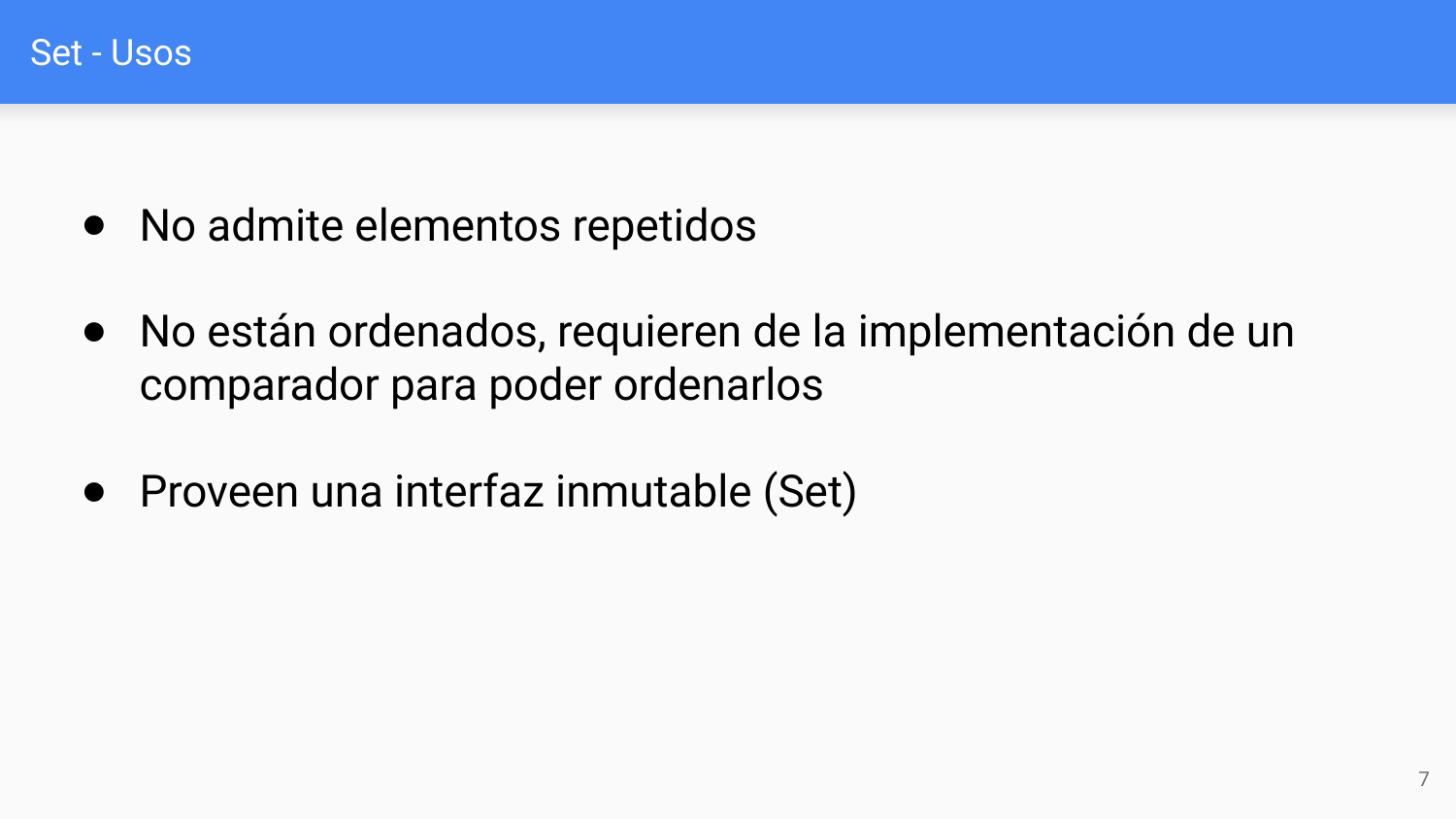

# Set - Usos

No admite elementos repetidos

No están ordenados, requieren de la implementación de un comparador para poder ordenarlos

Proveen una interfaz inmutable (Set)
7